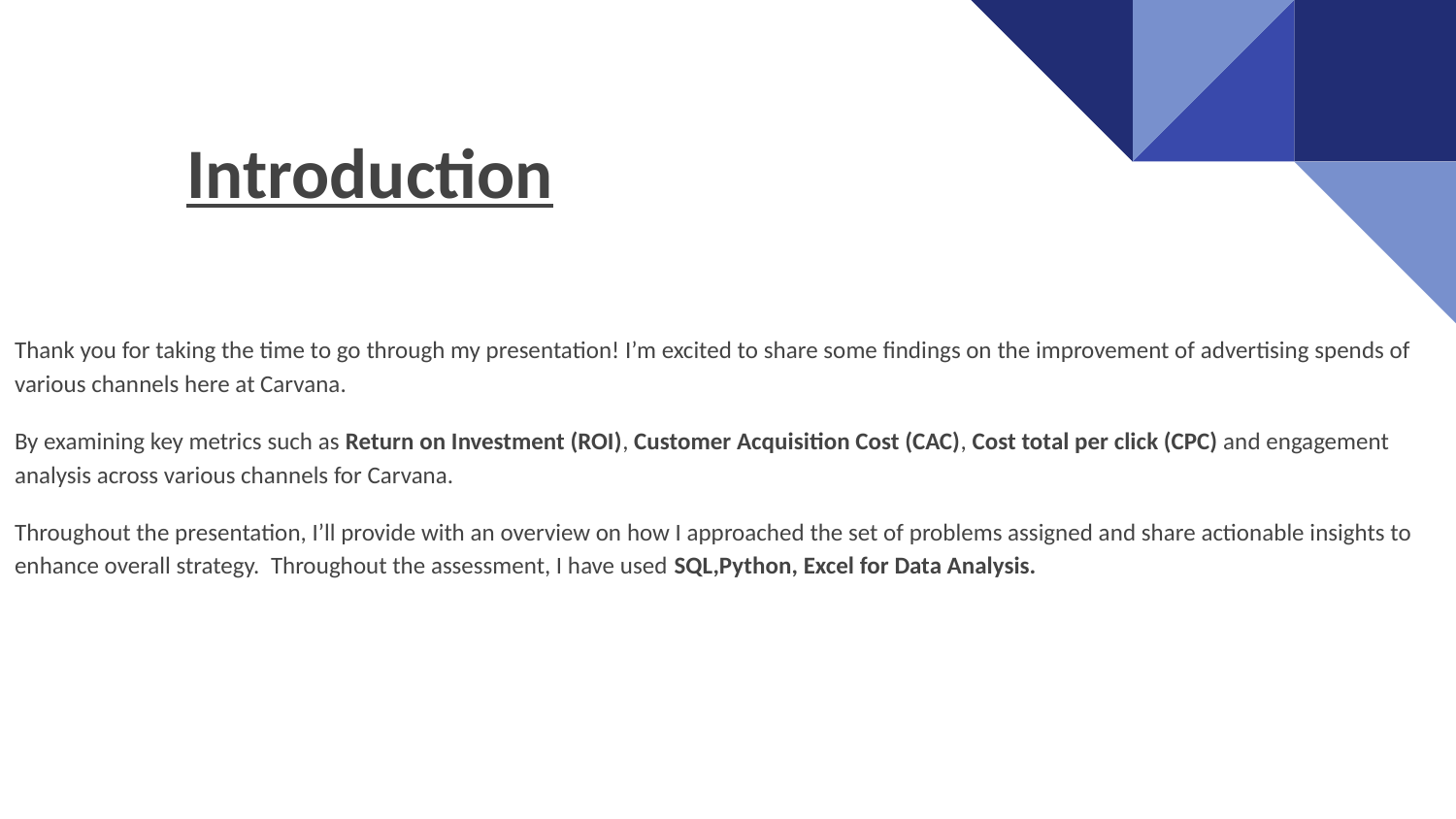

Introduction

Thank you for taking the time to go through my presentation! I’m excited to share some findings on the improvement of advertising spends of various channels here at Carvana.
By examining key metrics such as Return on Investment (ROI), Customer Acquisition Cost (CAC), Cost total per click (CPC) and engagement analysis across various channels for Carvana.
Throughout the presentation, I’ll provide with an overview on how I approached the set of problems assigned and share actionable insights to enhance overall strategy.  Throughout the assessment, I have used SQL,Python, Excel for Data Analysis.

How Company Name increased sales by XX%